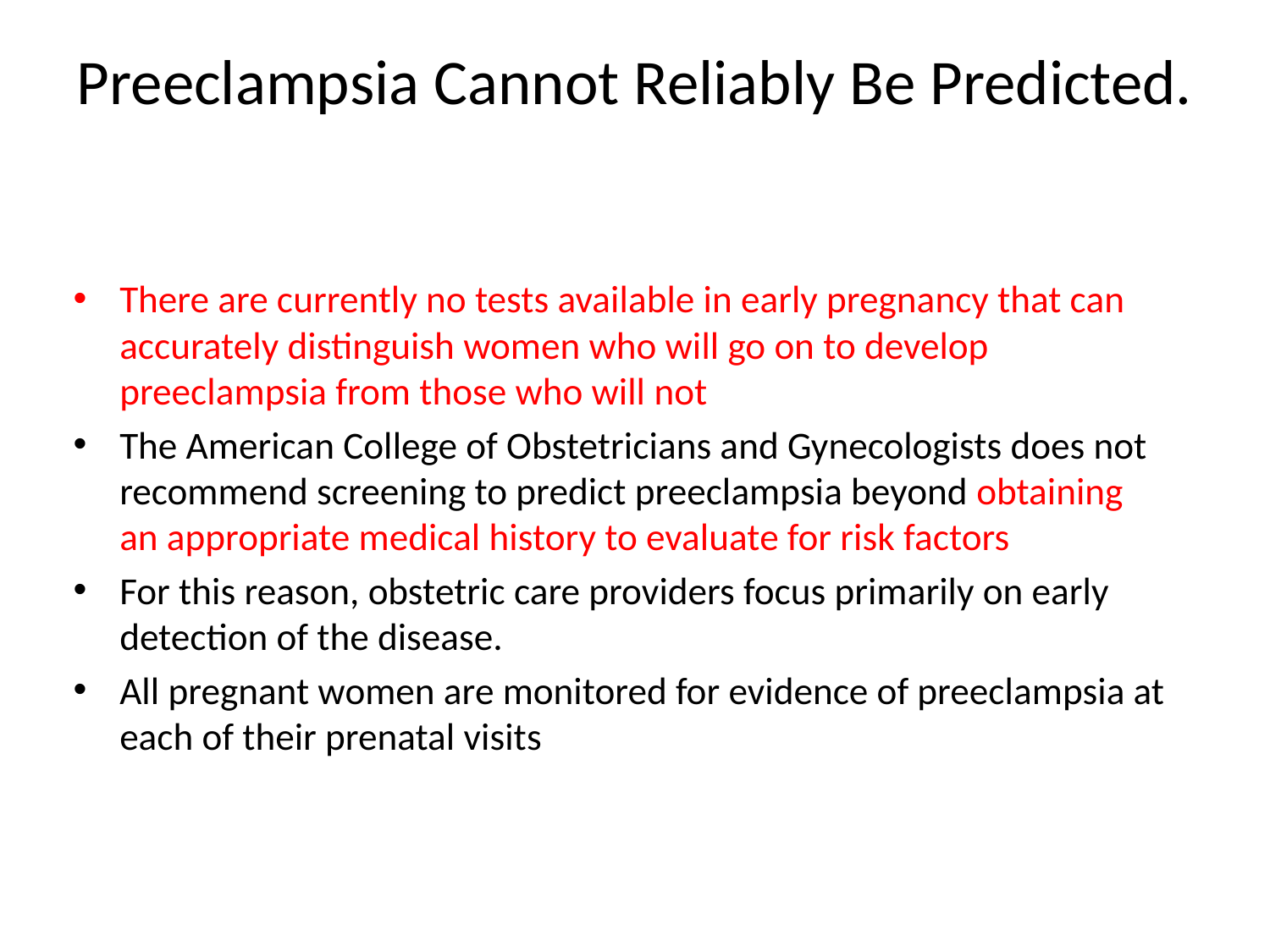

# Preeclampsia Cannot Reliably Be Predicted.
There are currently no tests available in early pregnancy that can accurately distinguish women who will go on to develop preeclampsia from those who will not
The American College of Obstetricians and Gynecologists does not recommend screening to predict preeclampsia beyond obtaining an appropriate medical history to evaluate for risk factors
For this reason, obstetric care providers focus primarily on early detection of the disease.
All pregnant women are monitored for evidence of preeclampsia at each of their prenatal visits